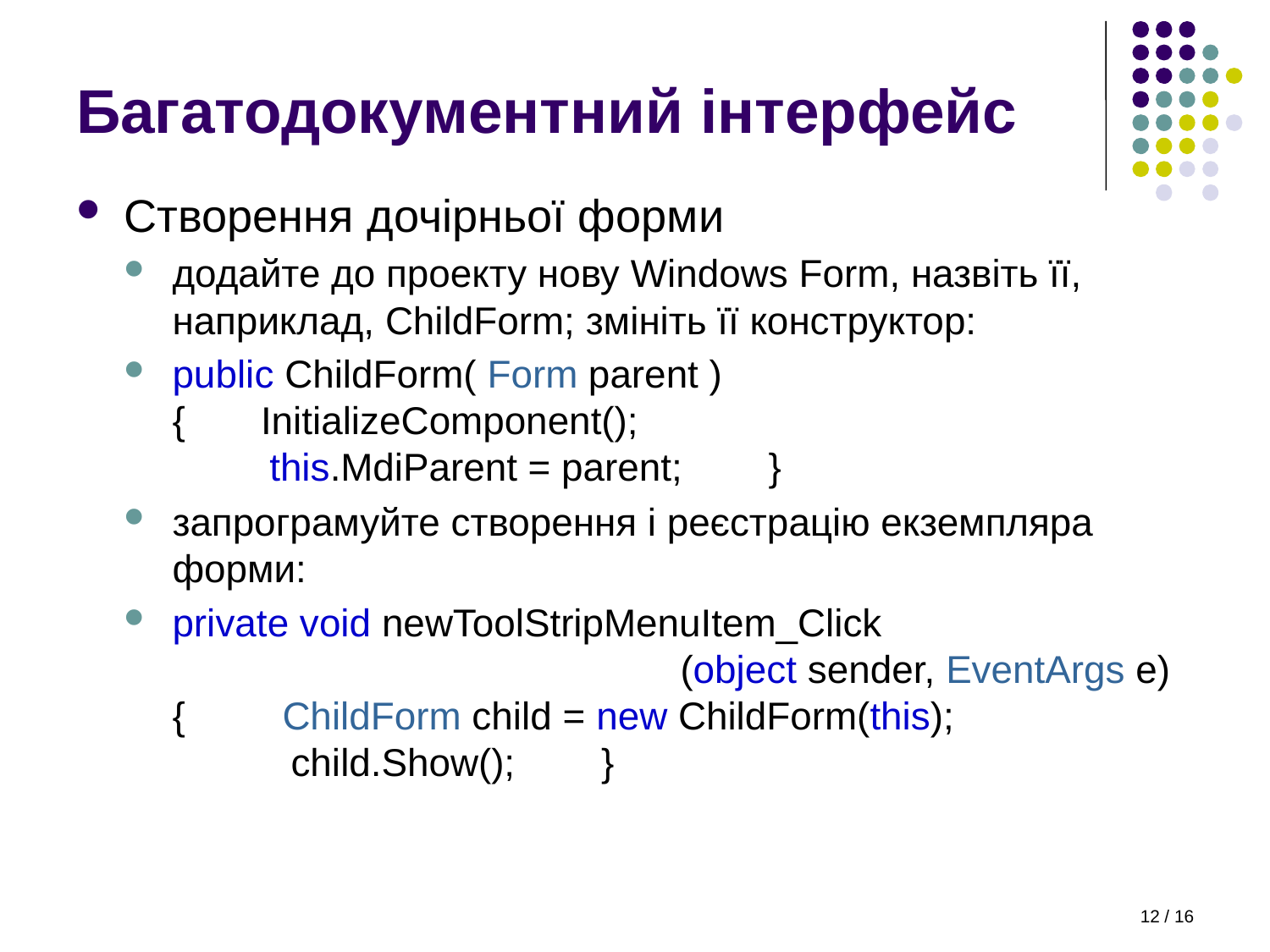

# Багатодокументний інтерфейс
Створення дочірньої форми
додайте до проекту нову Windows Form, назвіть її, наприклад, ChildForm; змініть її конструктор:
public ChildForm( Form parent )
{       InitializeComponent();
         this.MdiParent = parent;        }
запрограмуйте створення і реєстрацію екземпляра форми:
private void newToolStripMenuItem_Click
				(object sender, EventArgs e)
{         ChildForm child = new ChildForm(this);
           child.Show();        }
12 / 16